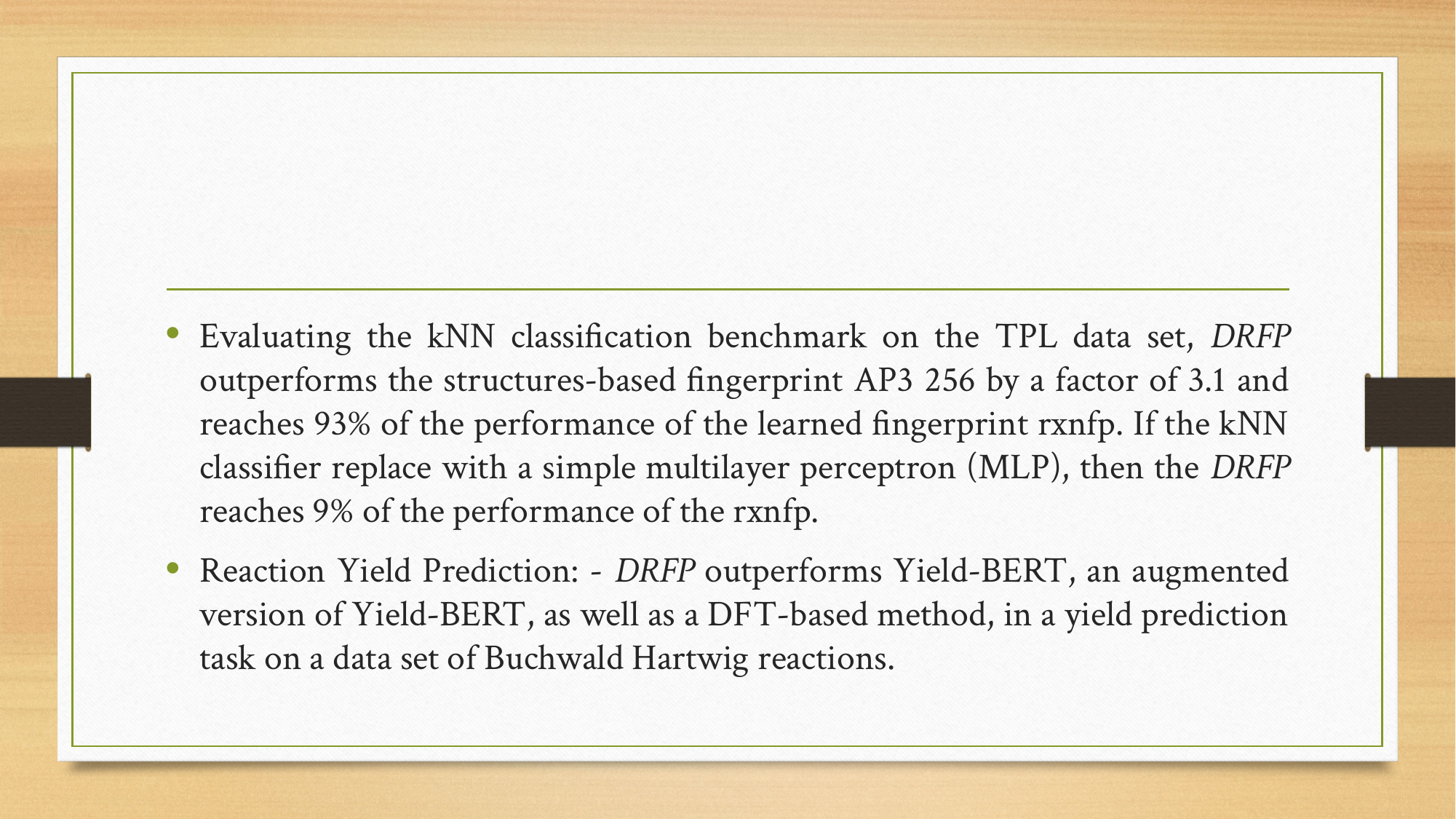

#
Evaluating the kNN classification benchmark on the TPL data set, DRFP outperforms the structures-based fingerprint AP3 256 by a factor of 3.1 and reaches 93% of the performance of the learned fingerprint rxnfp. If the kNN classifier replace with a simple multilayer perceptron (MLP), then the DRFP reaches 9% of the performance of the rxnfp.
Reaction Yield Prediction: - DRFP outperforms Yield-BERT, an augmented version of Yield-BERT, as well as a DFT-based method, in a yield prediction task on a data set of Buchwald Hartwig reactions.